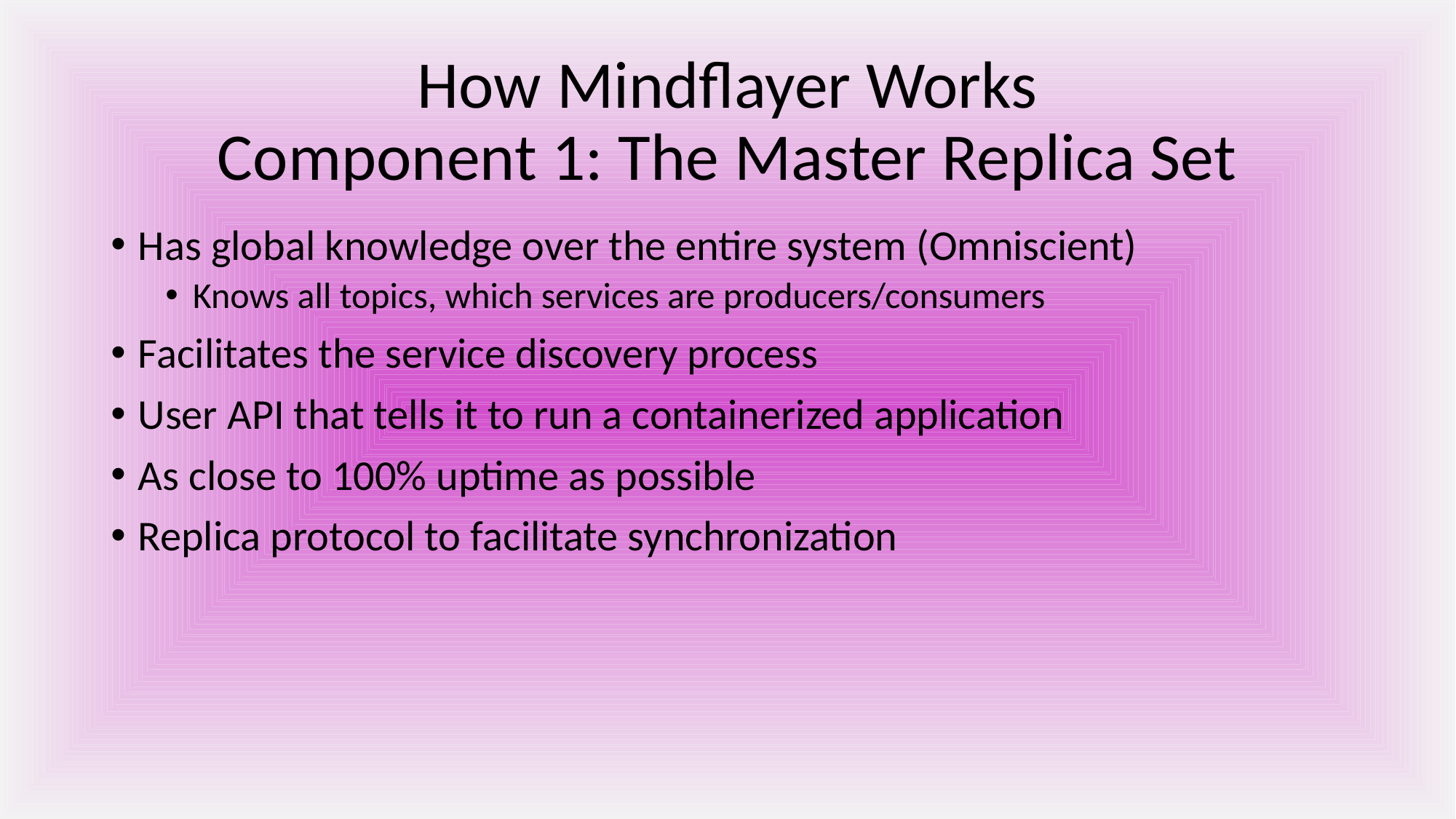

# How Mindflayer Works Component 1: The Master Replica Set
Has global knowledge over the entire system (Omniscient)
Knows all topics, which services are producers/consumers
Facilitates the service discovery process
User API that tells it to run a containerized application
As close to 100% uptime as possible
Replica protocol to facilitate synchronization